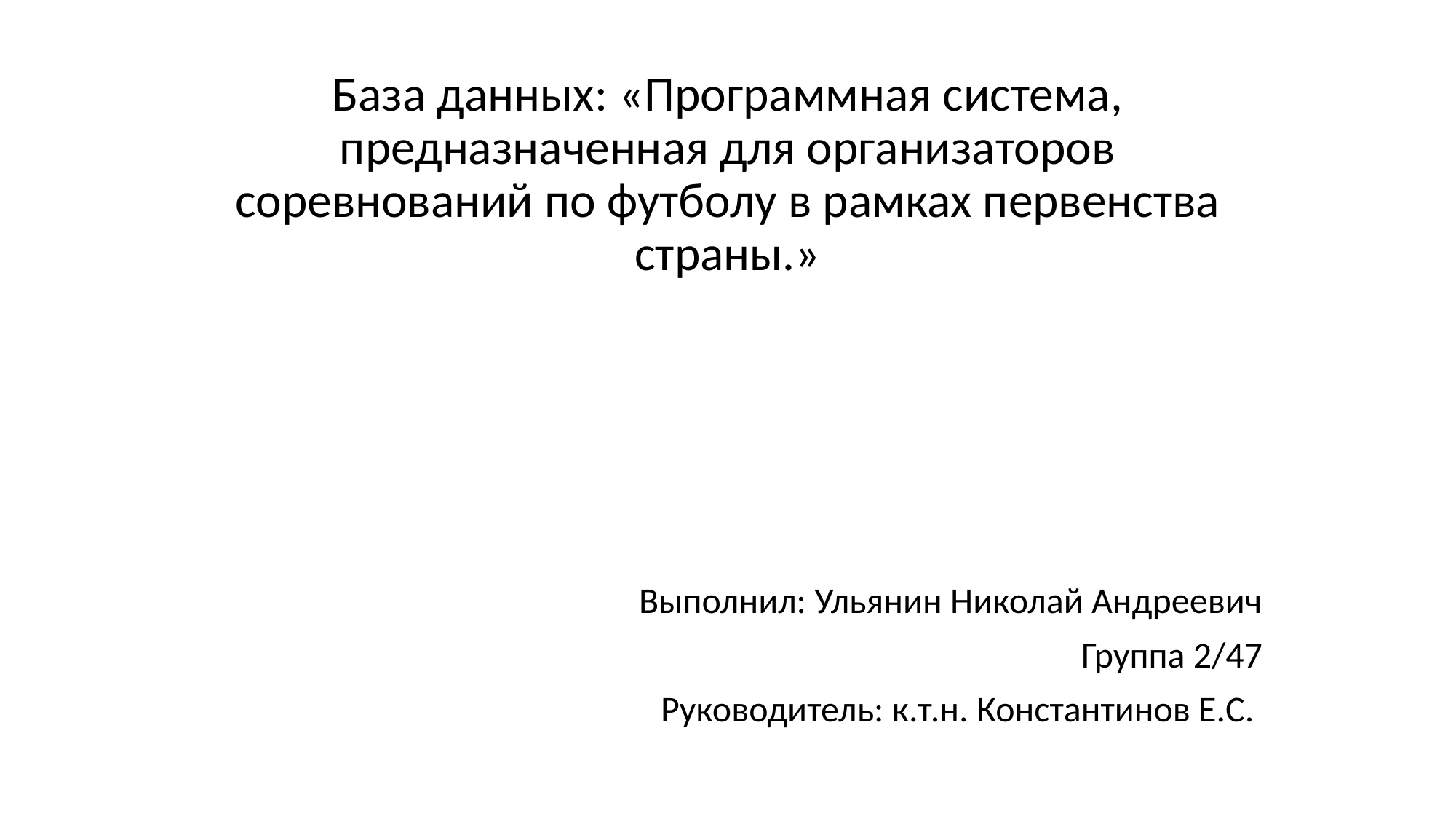

# База данных: «Программная система, предназначенная для организаторов соревнований по футболу в рамках первенства страны.»
Выполнил: Ульянин Николай Андреевич
Группа 2/47
Руководитель: к.т.н. Константинов Е.С.